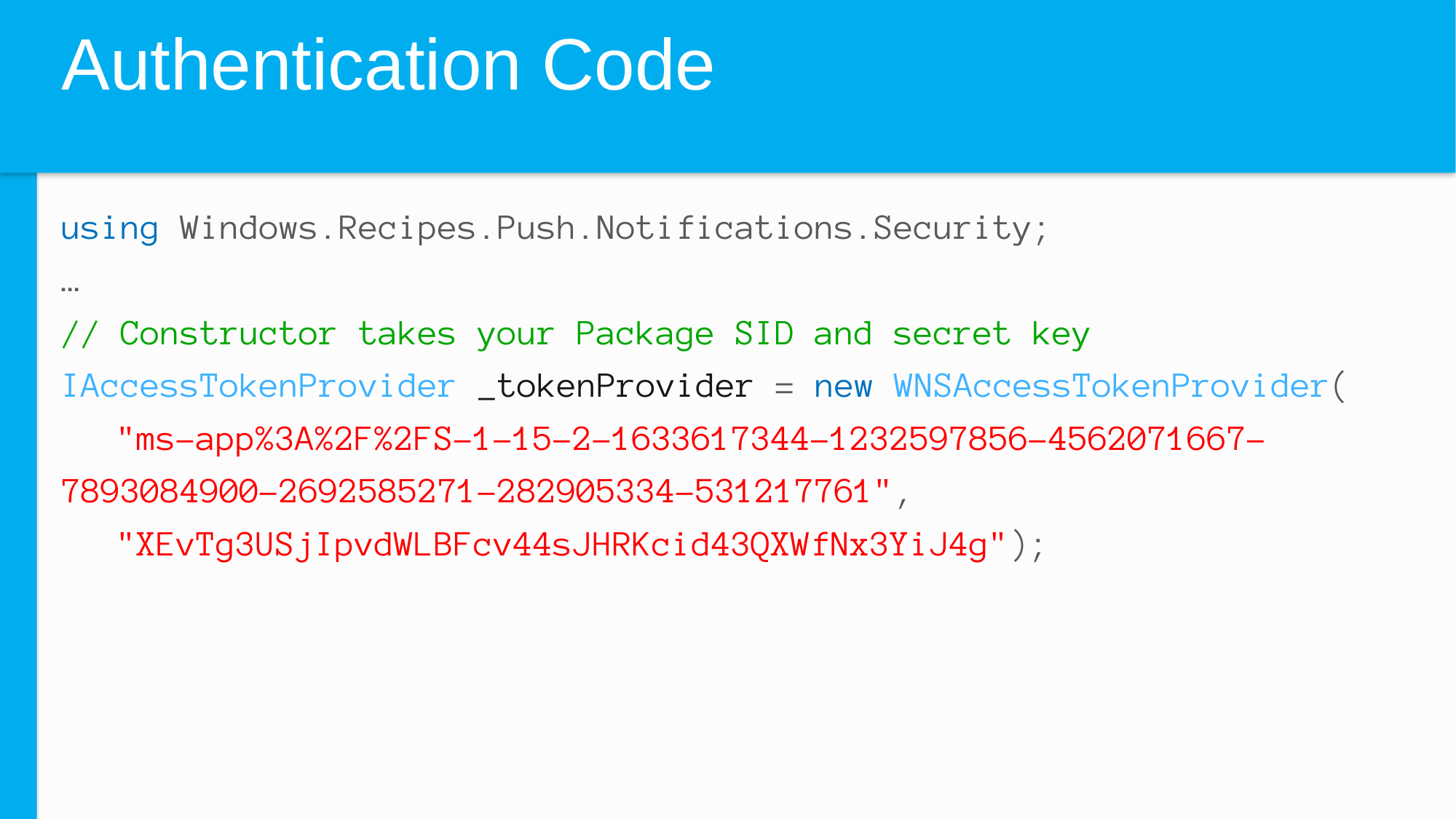

# Authentication Code
using Windows.Recipes.Push.Notifications.Security;
…
// Constructor takes your Package SID and secret key
IAccessTokenProvider _tokenProvider = new WNSAccessTokenProvider(
"ms-app%3A%2F%2FS-1-15-2-1633617344-1232597856-4562071667-
7893084900-2692585271-282905334-531217761",
"XEvTg3USjIpvdWLBFcv44sJHRKcid43QXWfNx3YiJ4g");